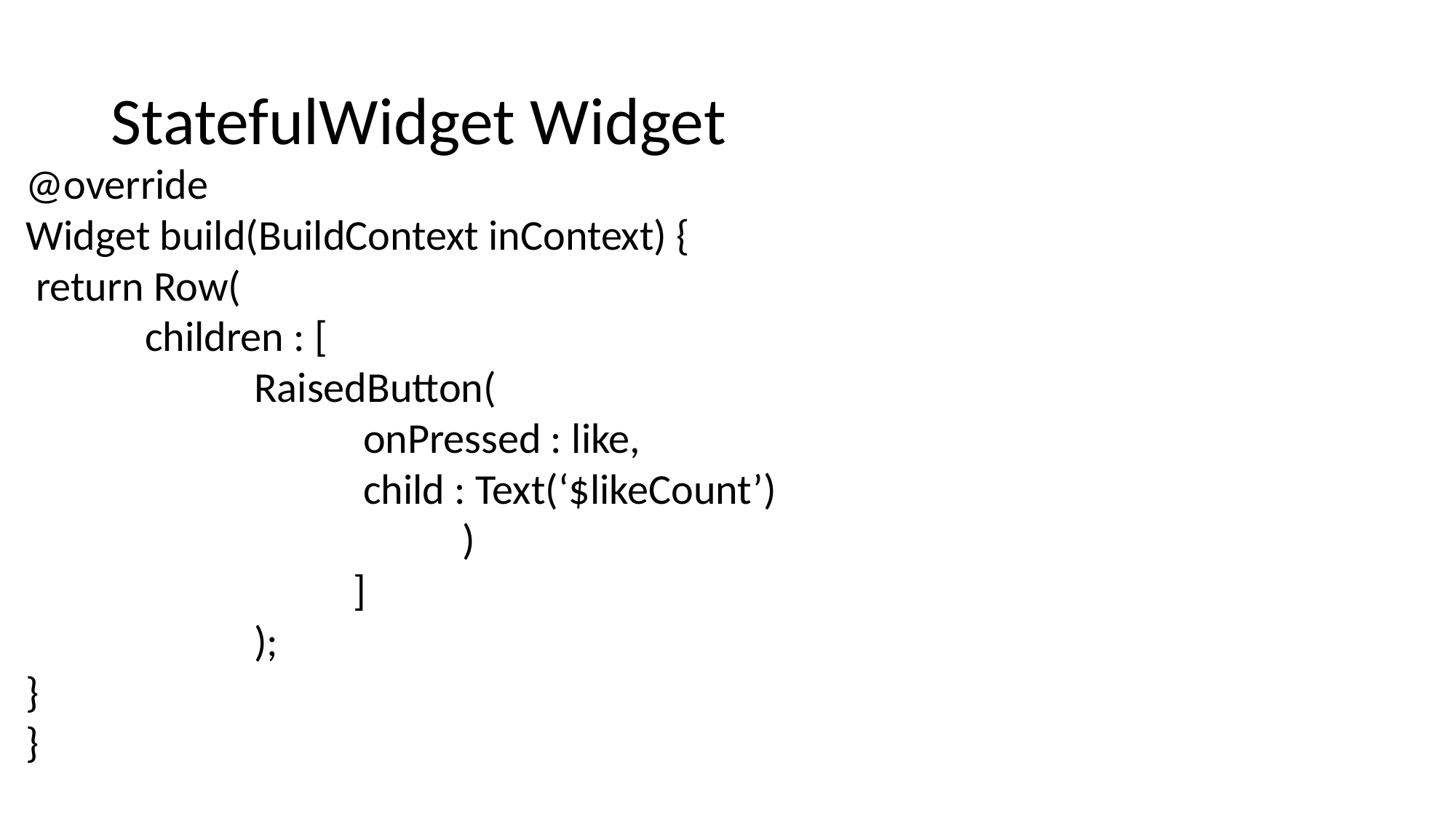

# StatefulWidget Widget
@override
Widget build(BuildContext inContext) {
 return Row(
	 children : [
		 RaisedButton(
	 	 	 onPressed : like,
	 	 	 child : Text(‘$likeCount’)
				)
			]
	 	 );
}
}